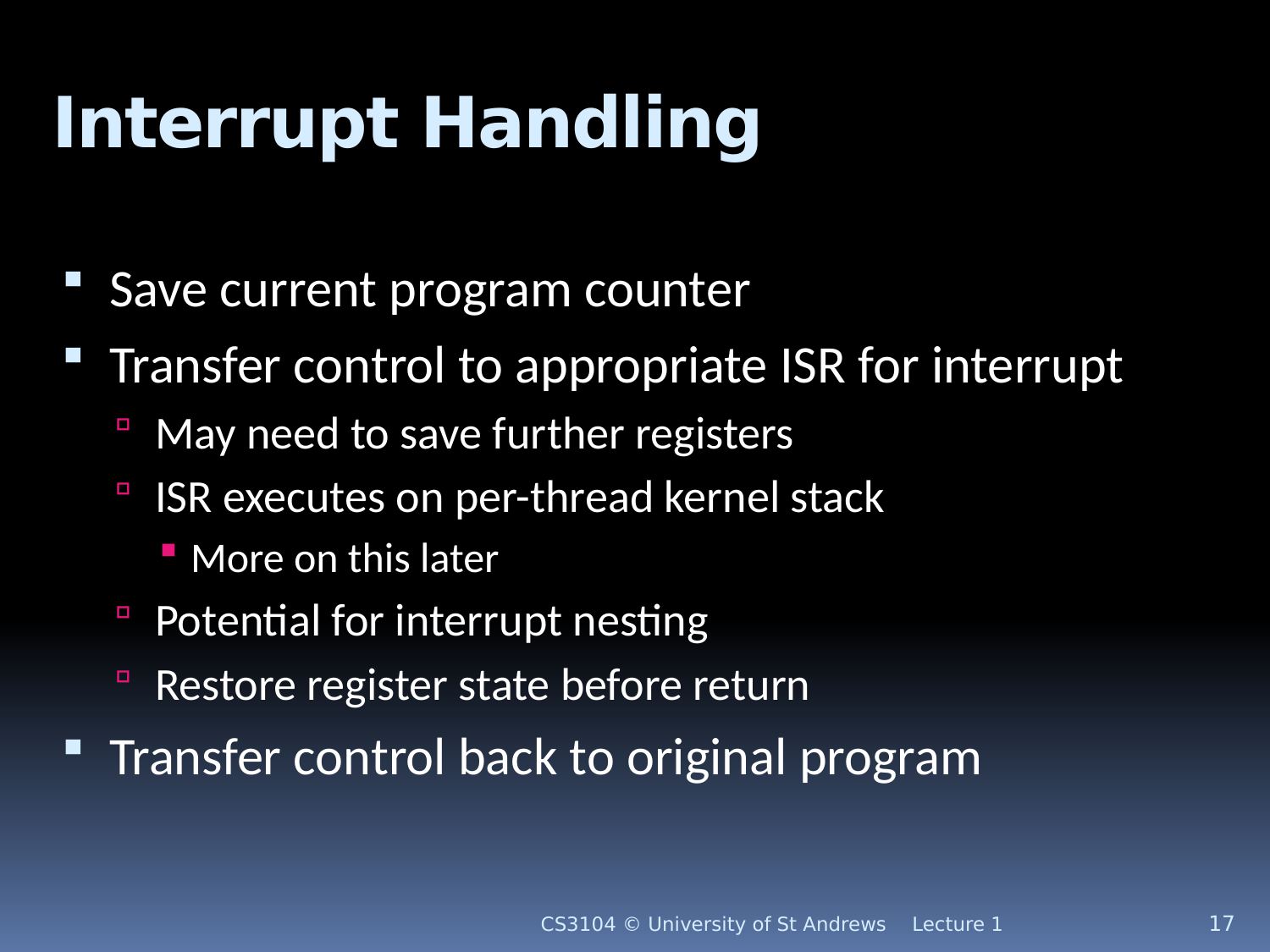

# Interrupt Handling
Save current program counter
Transfer control to appropriate ISR for interrupt
May need to save further registers
ISR executes on per-thread kernel stack
More on this later
Potential for interrupt nesting
Restore register state before return
Transfer control back to original program

CS3104 © University of St Andrews
Lecture 1
17